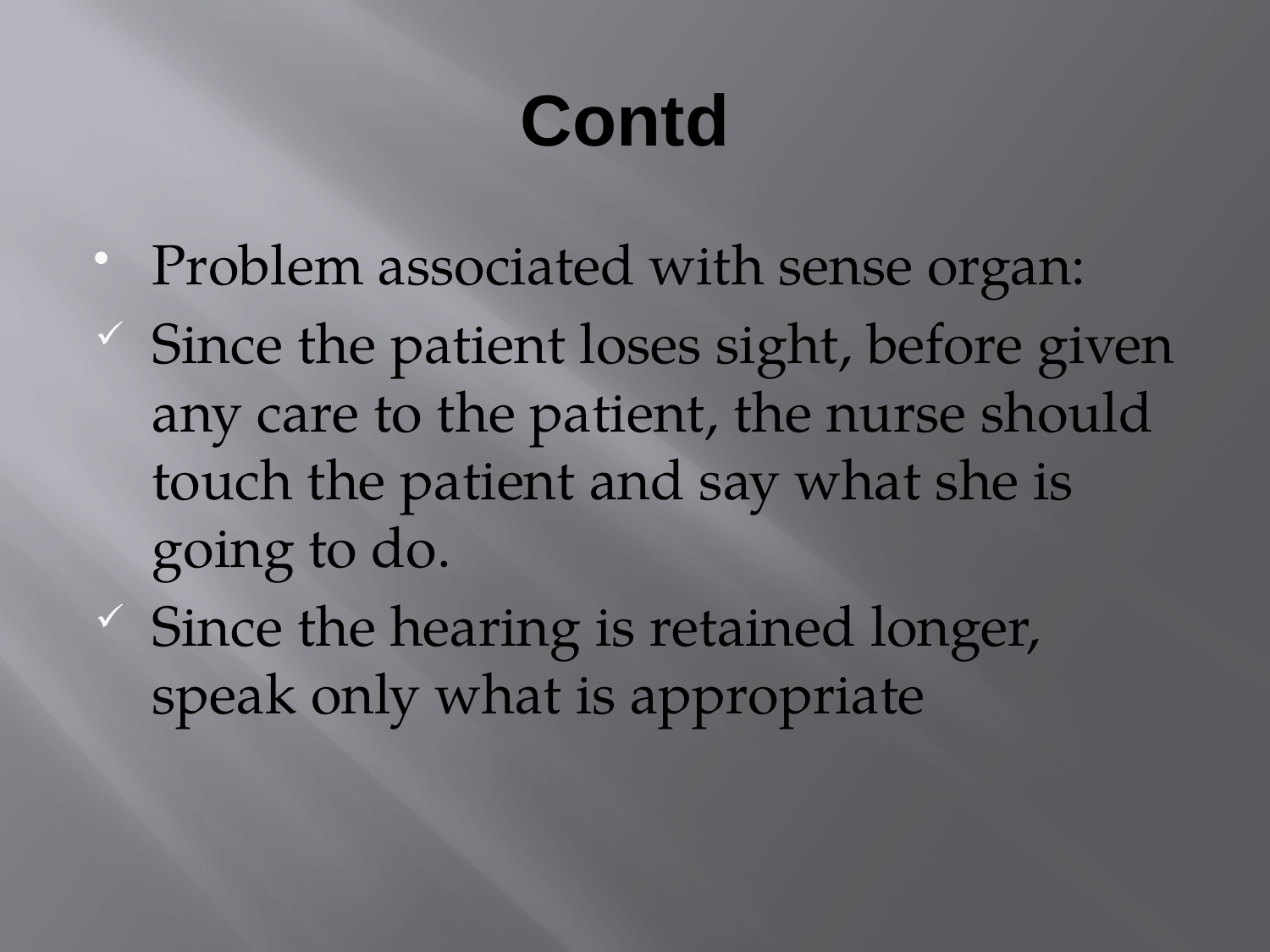

# Contd
Problem associated with sense organ:
Since the patient loses sight, before given any care to the patient, the nurse should touch the patient and say what she is going to do.
Since the hearing is retained longer, speak only what is appropriate